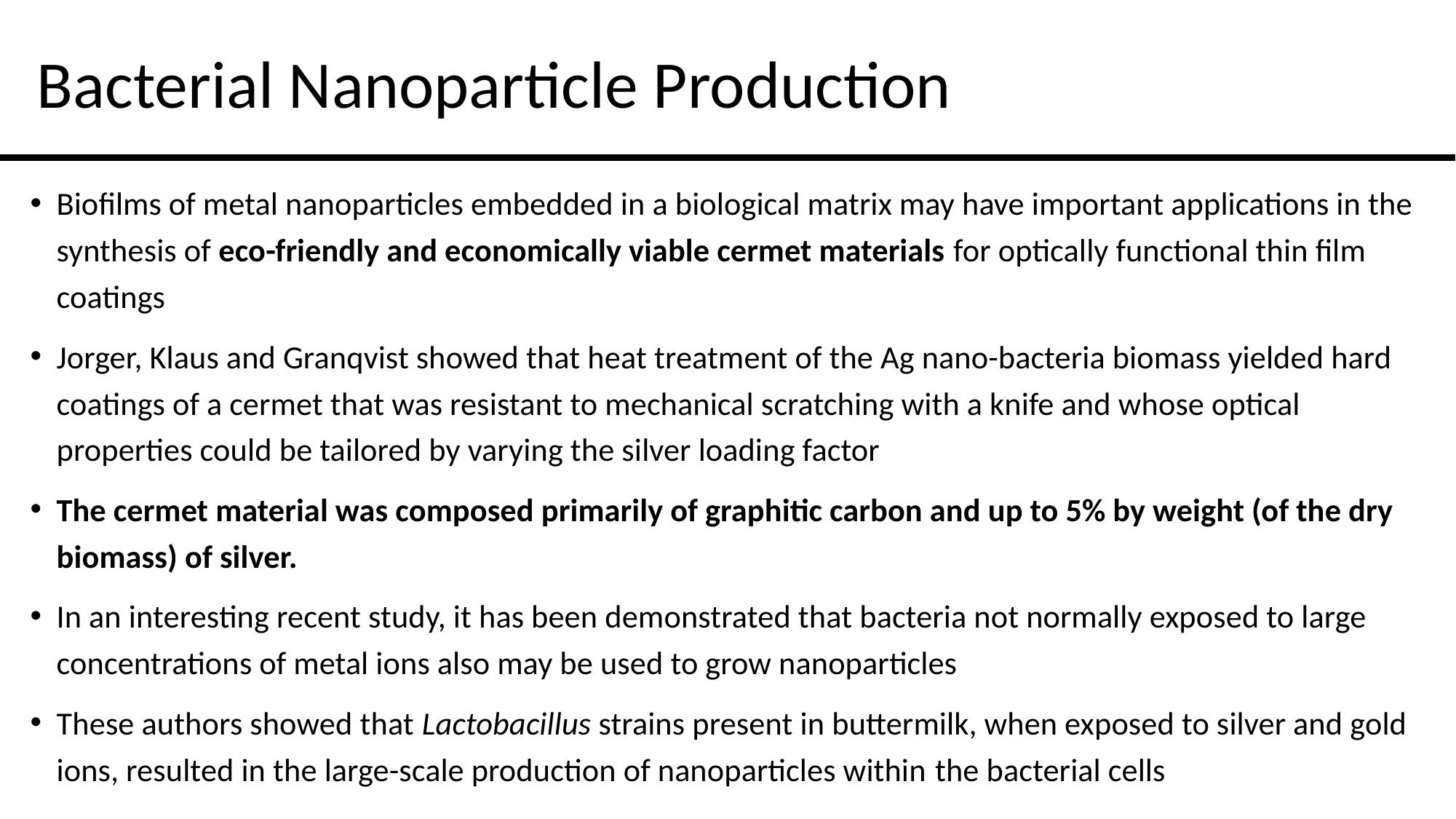

# Bacterial Nanoparticle Production
Biofilms of metal nanoparticles embedded in a biological matrix may have important applications in the synthesis of eco-friendly and economically viable cermet materials for optically functional thin film coatings
Jorger, Klaus and Granqvist showed that heat treatment of the Ag nano-bacteria biomass yielded hard coatings of a cermet that was resistant to mechanical scratching with a knife and whose optical properties could be tailored by varying the silver loading factor
The cermet material was composed primarily of graphitic carbon and up to 5% by weight (of the dry biomass) of silver.
In an interesting recent study, it has been demonstrated that bacteria not normally exposed to large concentrations of metal ions also may be used to grow nanoparticles
These authors showed that Lactobacillus strains present in buttermilk, when exposed to silver and gold ions, resulted in the large-scale production of nanoparticles within the bacterial cells